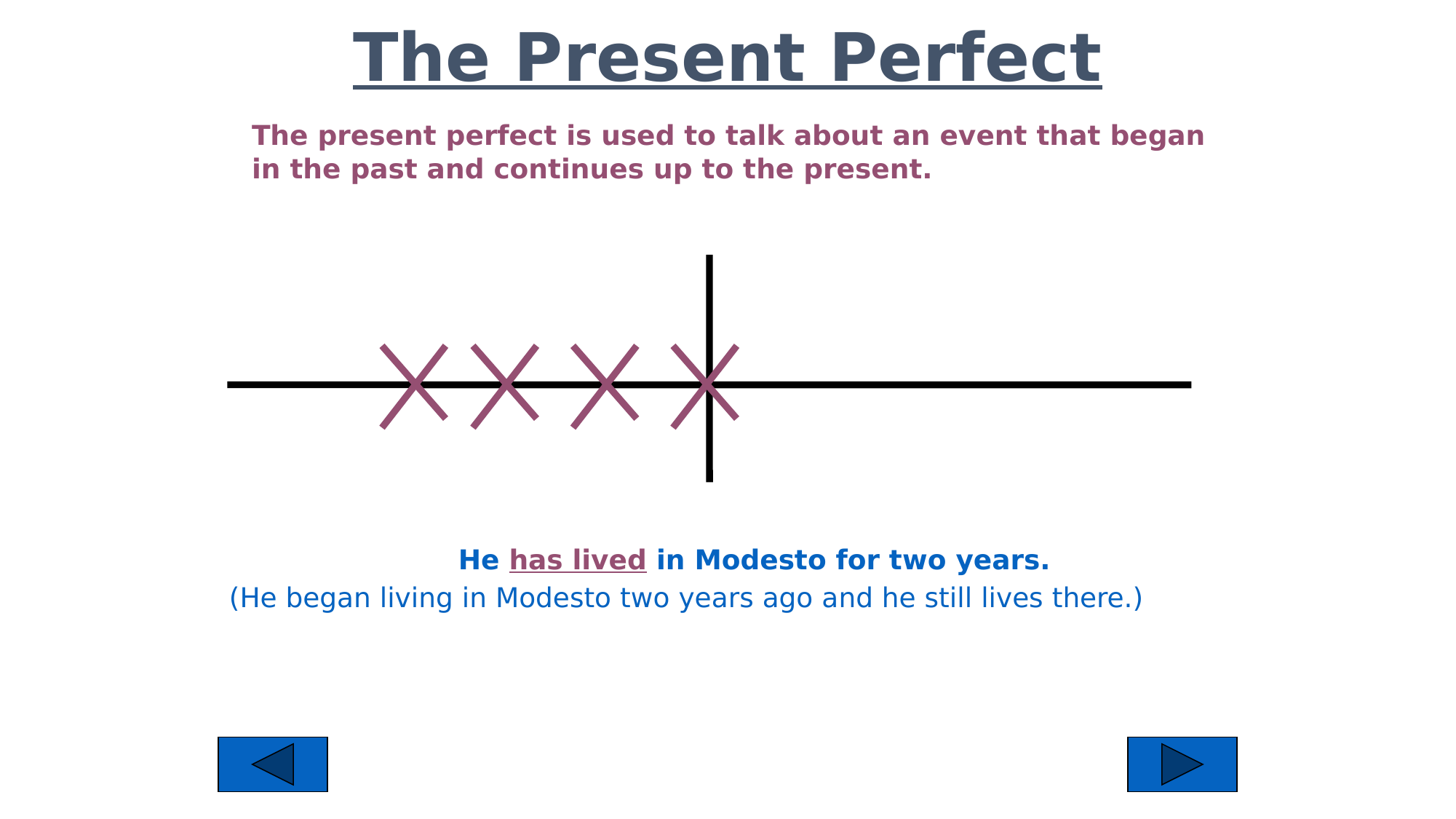

The Present Perfect
    	The present perfect is used to talk about an event that began in the past and continues up to the present.

He has lived in Modesto for two years.
(He began living in Modesto two years ago and he still lives there.)